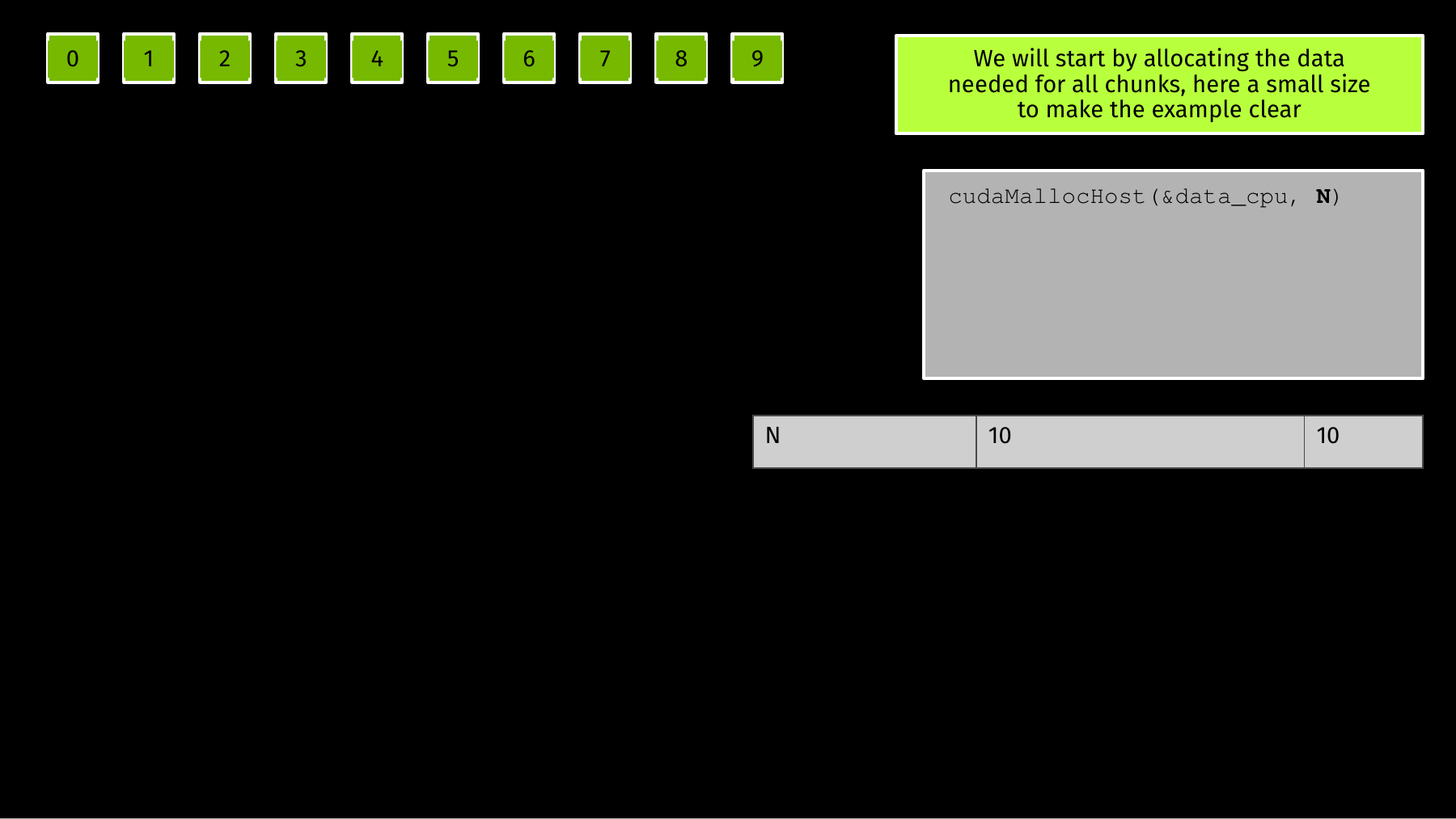

0

1

2

3

4

5

6

7

8

9

We will start by allocating the data needed for all chunks, here a small size to make the example clear

cudaMallocHost(&data_cpu, N)
| N | 10 | 10 |
| --- | --- | --- |